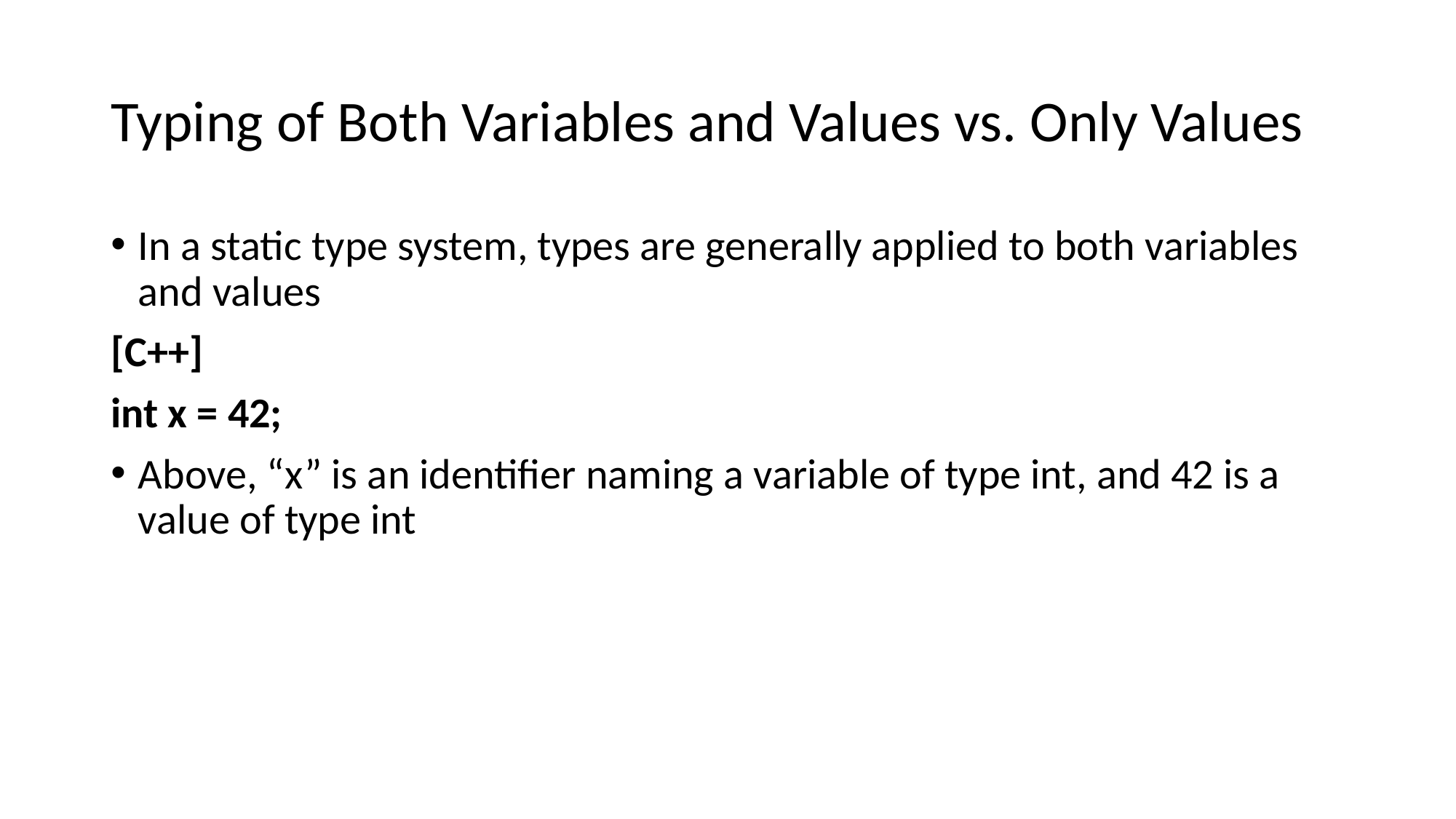

# Typing of Both Variables and Values vs. Only Values
In a static type system, types are generally applied to both variables and values
[C++]
int x = 42;
Above, “x” is an identifier naming a variable of type int, and 42 is a value of type int